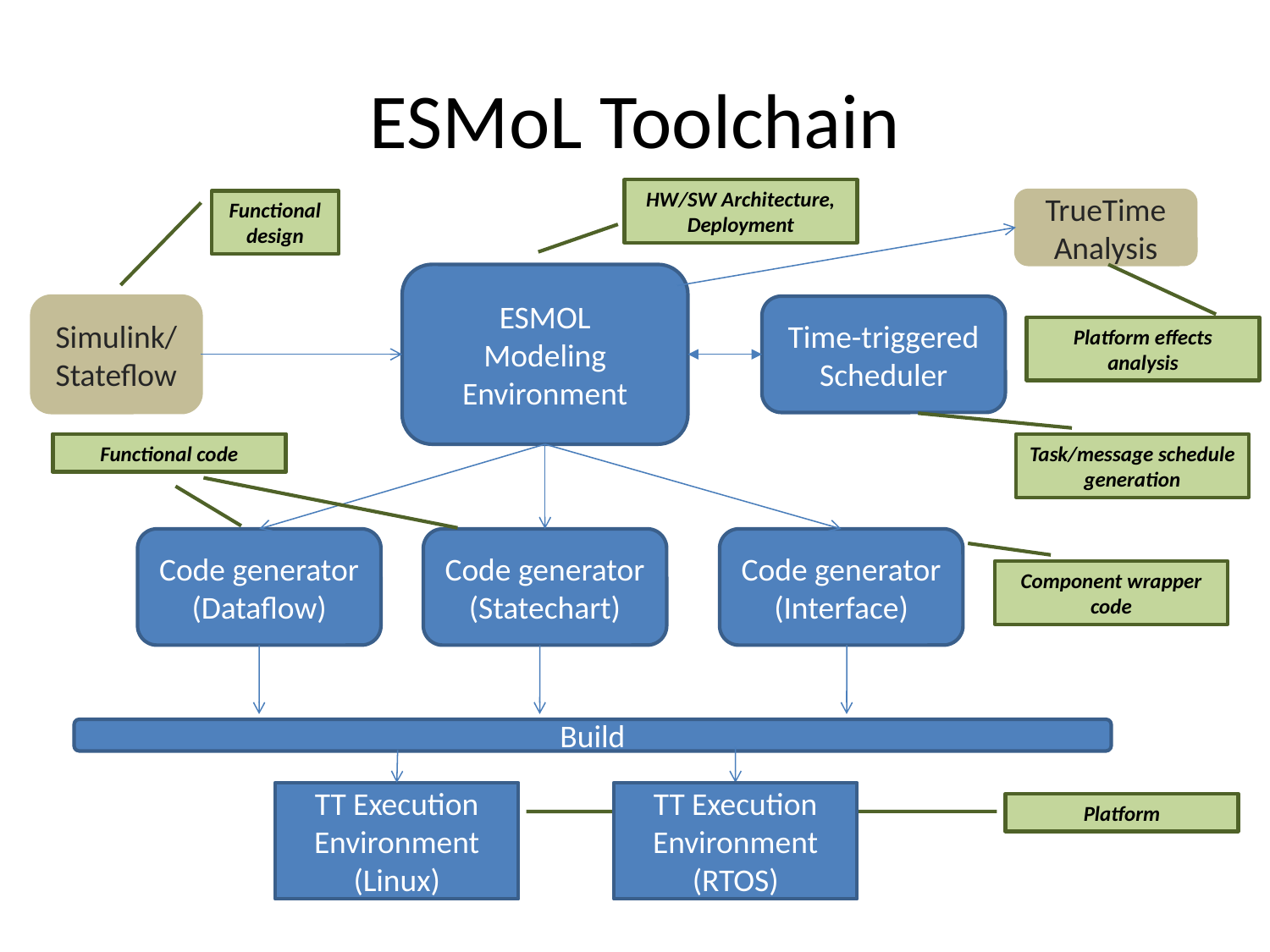

# ESMoL Toolchain
HW/SW Architecture, Deployment
Functional design
TrueTime
Analysis
ESMOL
Modeling Environment
Simulink/Stateflow
Time-triggered
Scheduler
Platform effects
analysis
Functional code
Functional code
Task/message schedule
generation
Code generator
(Dataflow)
Code generator
(Statechart)
Code generator
(Interface)
Component wrapper code
Build
TT Execution
Environment
(Linux)
TT Execution
Environment
(RTOS)
Platform